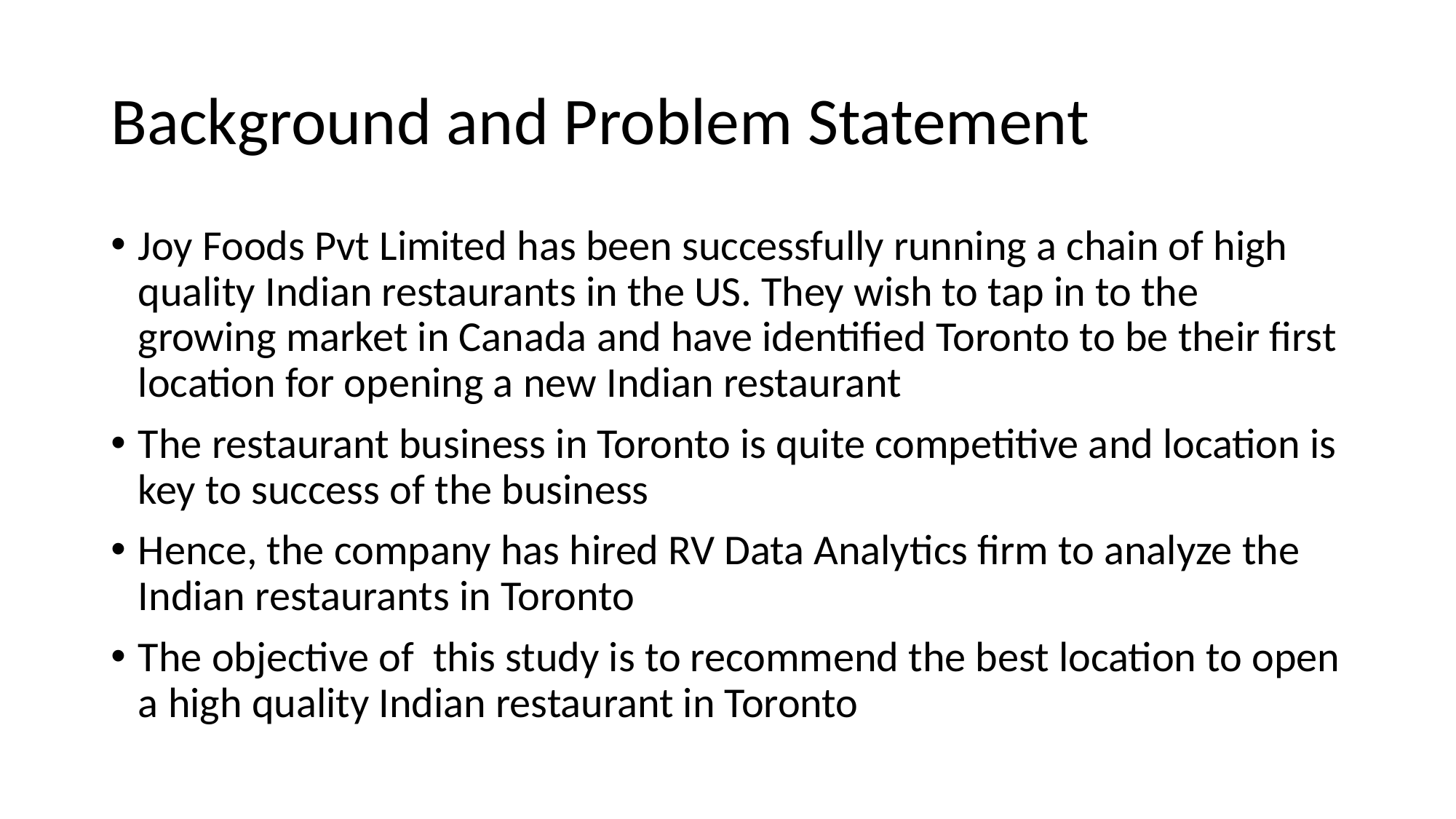

# Background and Problem Statement
Joy Foods Pvt Limited has been successfully running a chain of high quality Indian restaurants in the US. They wish to tap in to the growing market in Canada and have identified Toronto to be their first location for opening a new Indian restaurant
The restaurant business in Toronto is quite competitive and location is key to success of the business
Hence, the company has hired RV Data Analytics firm to analyze the Indian restaurants in Toronto
The objective of  this study is to recommend the best location to open a high quality Indian restaurant in Toronto